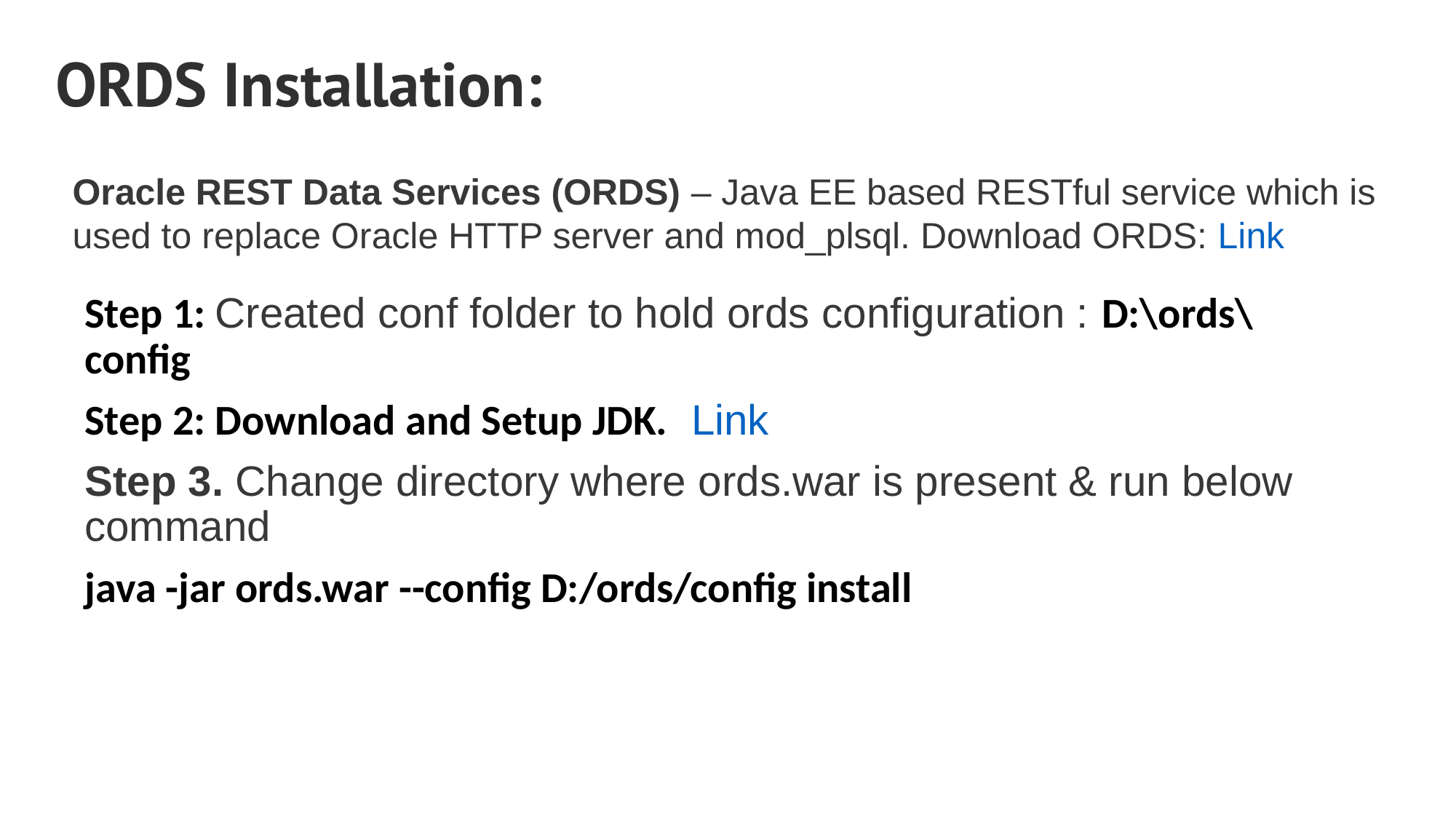

# ORDS Installation:
Oracle REST Data Services (ORDS) – Java EE based RESTful service which is used to replace Oracle HTTP server and mod_plsql. Download ORDS: Link
Step 1: Created conf folder to hold ords configuration : D:\ords\config
Step 2: Download and Setup JDK.  Link
Step 3. Change directory where ords.war is present & run below command
java -jar ords.war --config D:/ords/config install